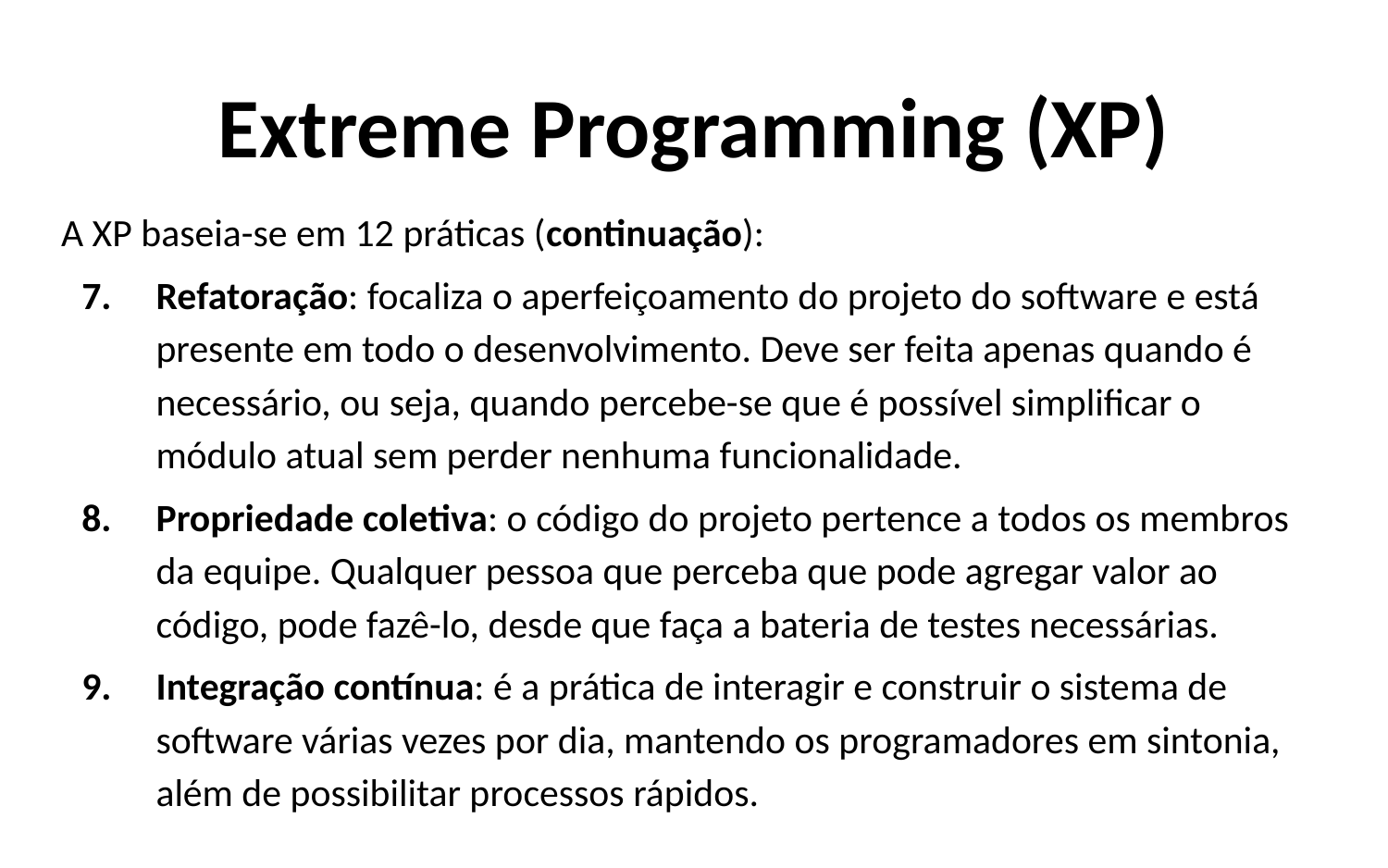

# Extreme Programming (XP)
A XP baseia-se em 12 práticas (continuação):
Refatoração: focaliza o aperfeiçoamento do projeto do software e está presente em todo o desenvolvimento. Deve ser feita apenas quando é necessário, ou seja, quando percebe-se que é possível simplificar o módulo atual sem perder nenhuma funcionalidade.
Propriedade coletiva: o código do projeto pertence a todos os membros da equipe. Qualquer pessoa que perceba que pode agregar valor ao código, pode fazê-lo, desde que faça a bateria de testes necessárias.
Integração contínua: é a prática de interagir e construir o sistema de software várias vezes por dia, mantendo os programadores em sintonia, além de possibilitar processos rápidos.